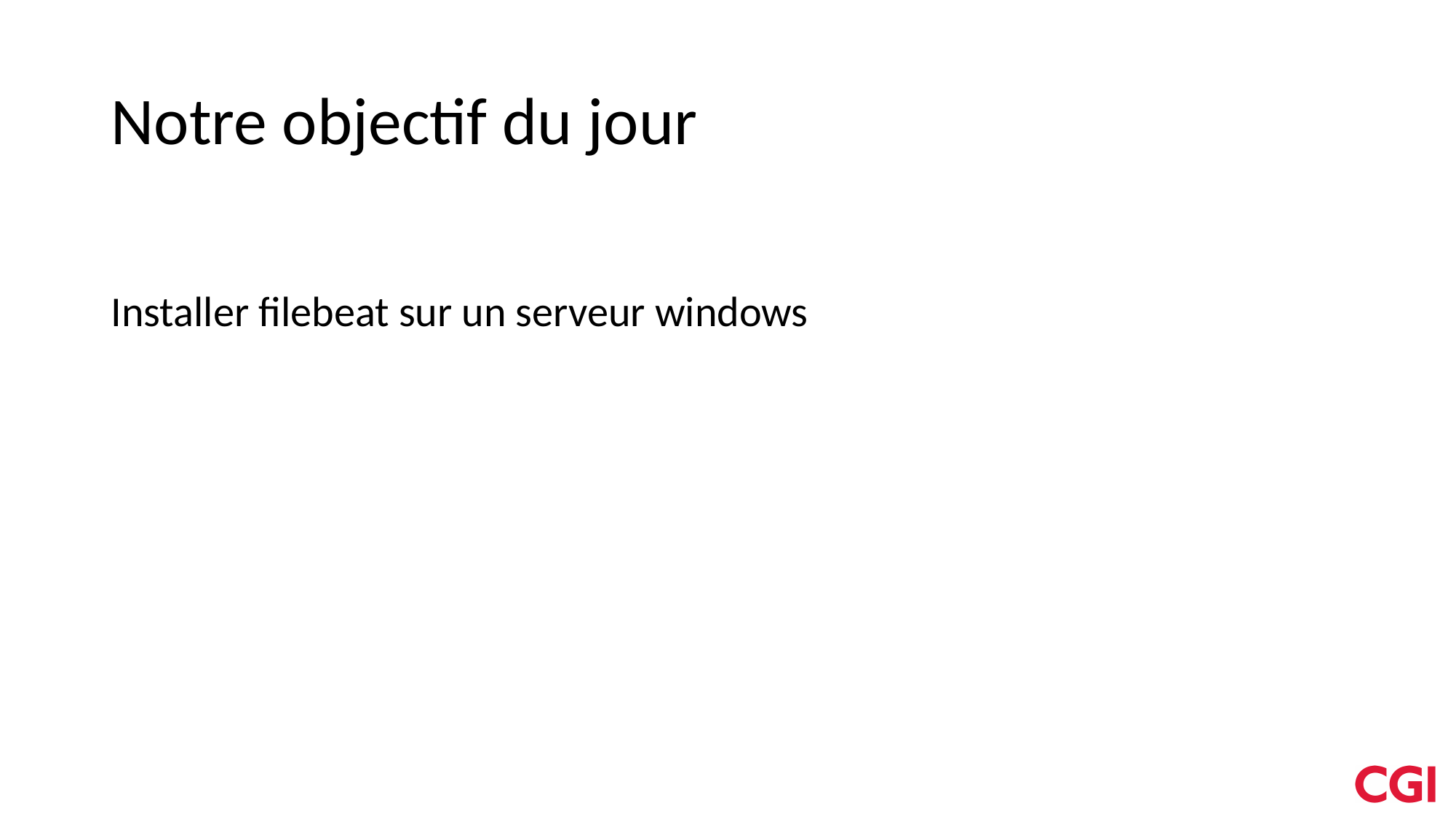

# Notre objectif du jour

Installer filebeat sur un serveur windows